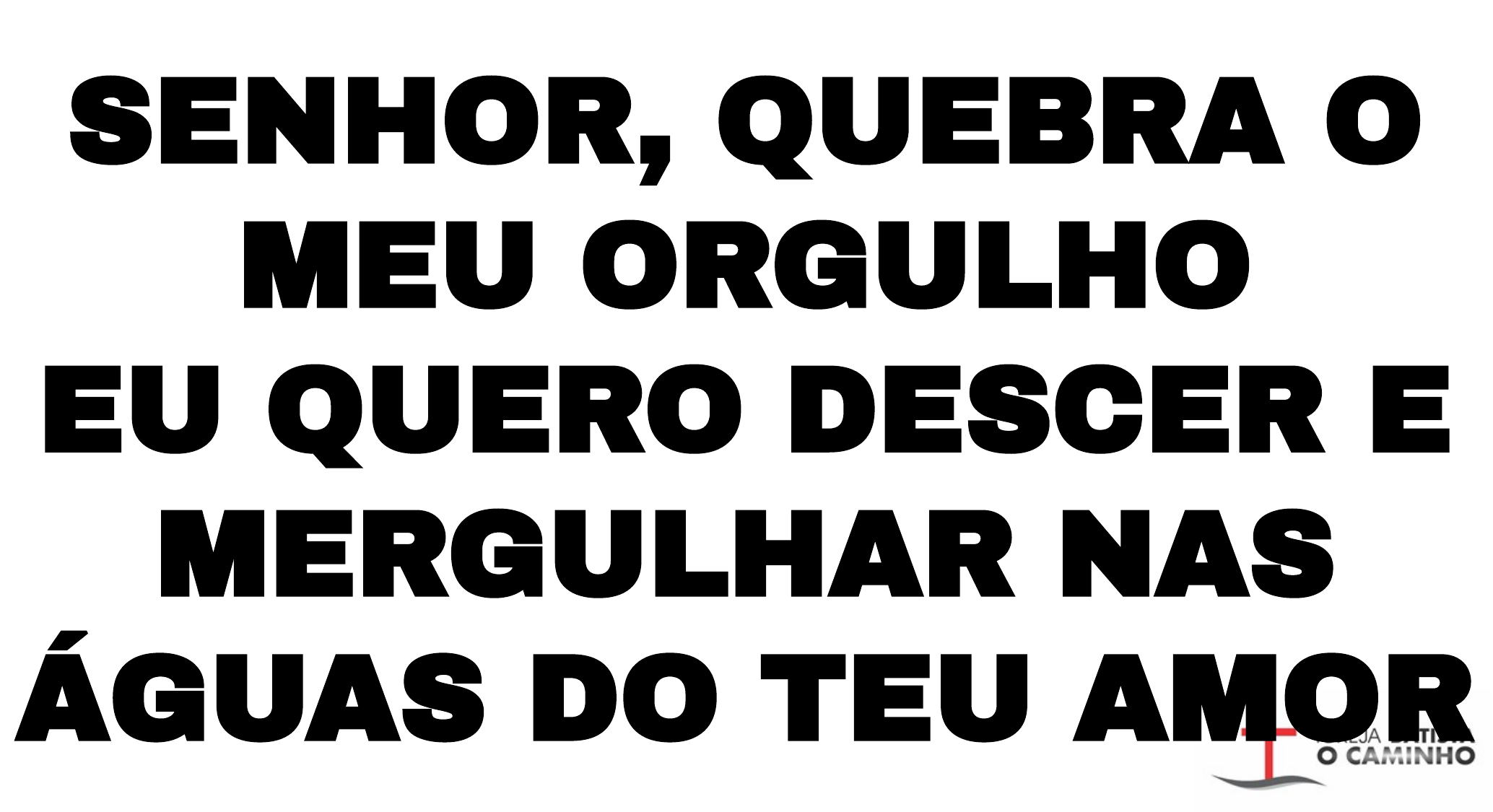

SENHOR, QUEBRA O MEU ORGULHO
EU QUERO DESCER E MERGULHAR NAS ÁGUAS DO TEU AMOR